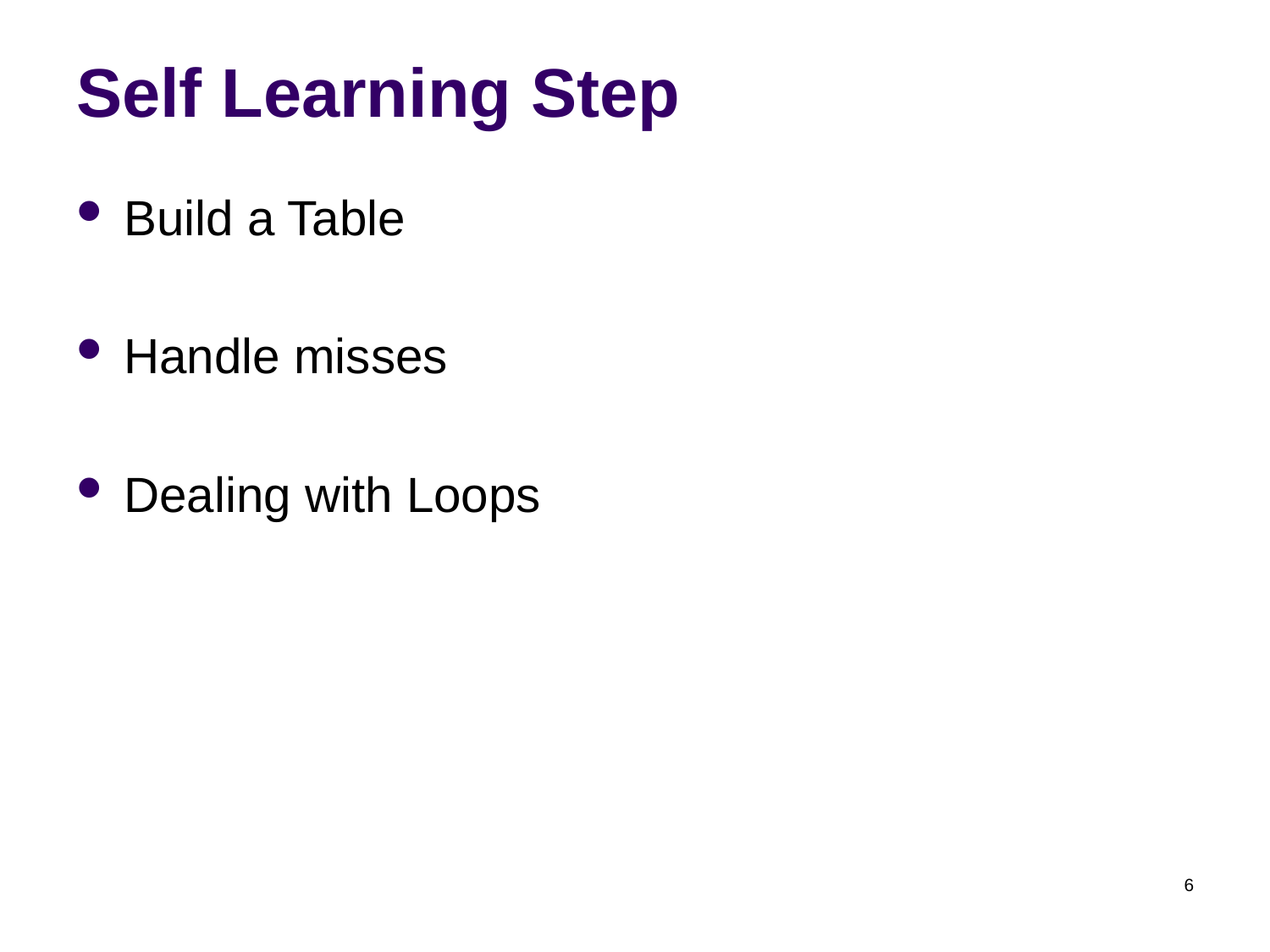

# Self Learning Step
Build a Table

Handle misses

Dealing with Loops
6